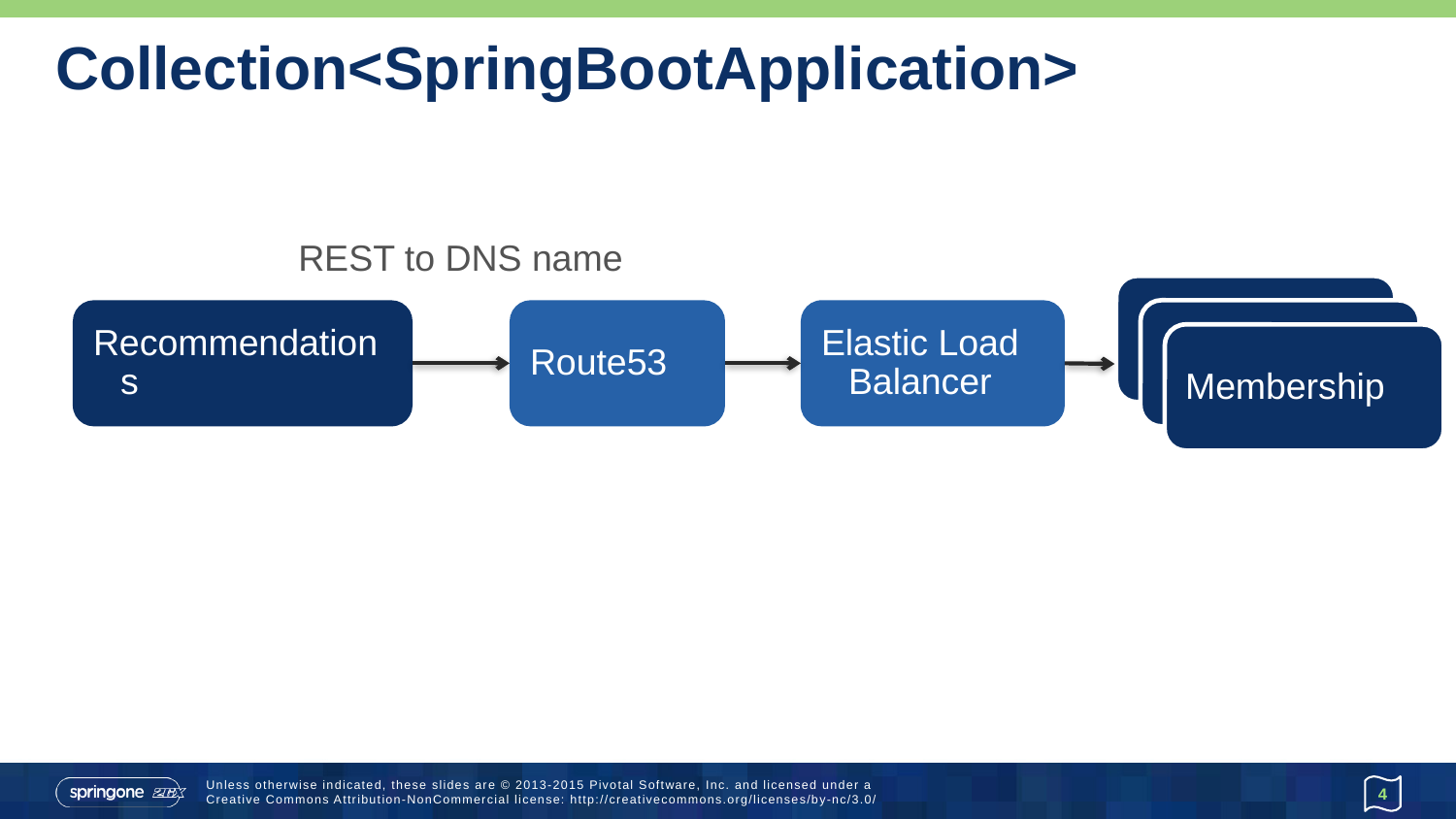

# Collection<SpringBootApplication>
REST to DNS name
Membership
Membership
Membership
Recommendations
Route53
Elastic Load Balancer
4